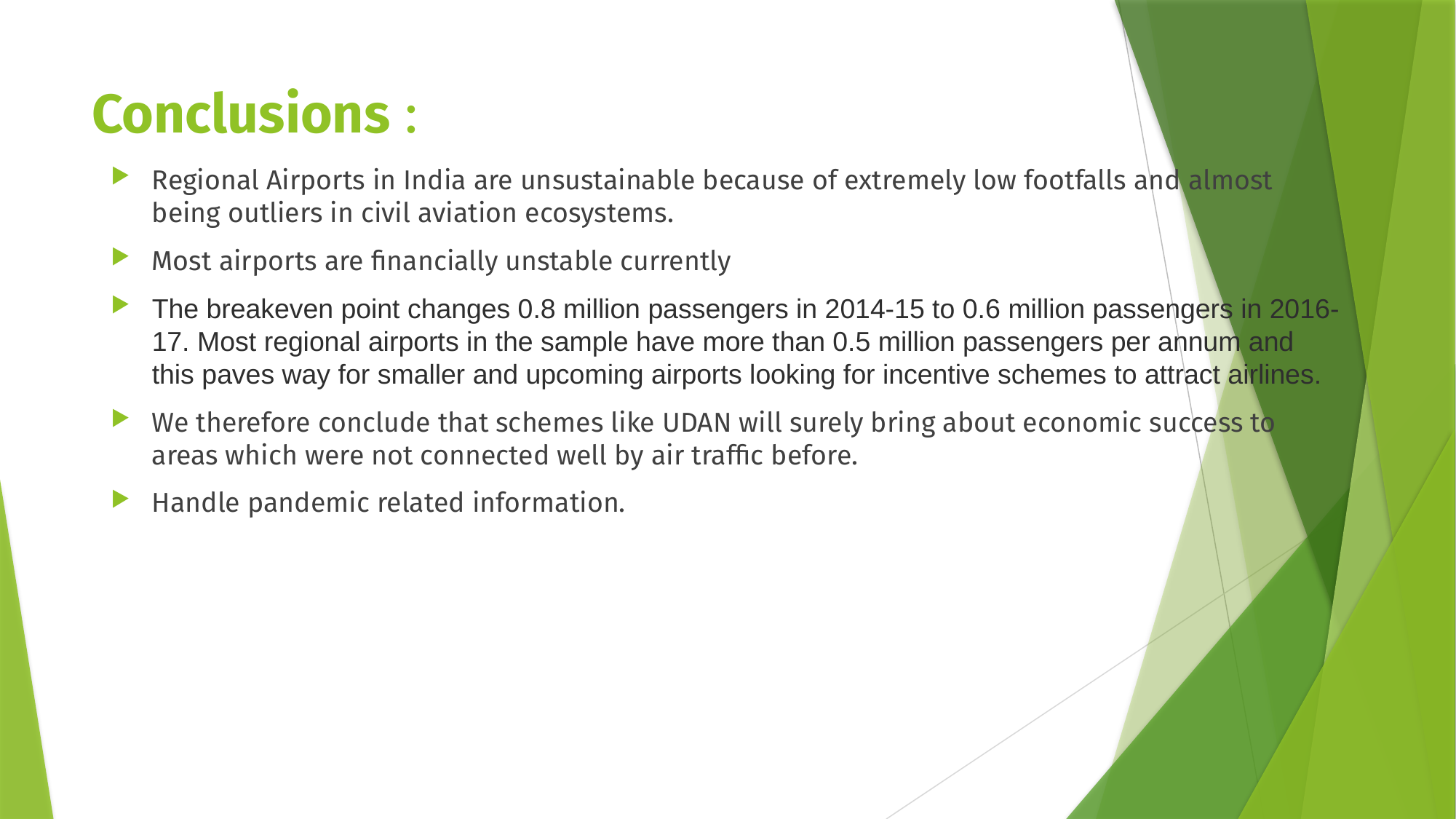

# Conclusions :
Regional Airports in India are unsustainable because of extremely low footfalls and almost being outliers in civil aviation ecosystems.
Most airports are financially unstable currently
The breakeven point changes 0.8 million passengers in 2014-15 to 0.6 million passengers in 2016-17. Most regional airports in the sample have more than 0.5 million passengers per annum and this paves way for smaller and upcoming airports looking for incentive schemes to attract airlines.
We therefore conclude that schemes like UDAN will surely bring about economic success to areas which were not connected well by air traffic before.
Handle pandemic related information.